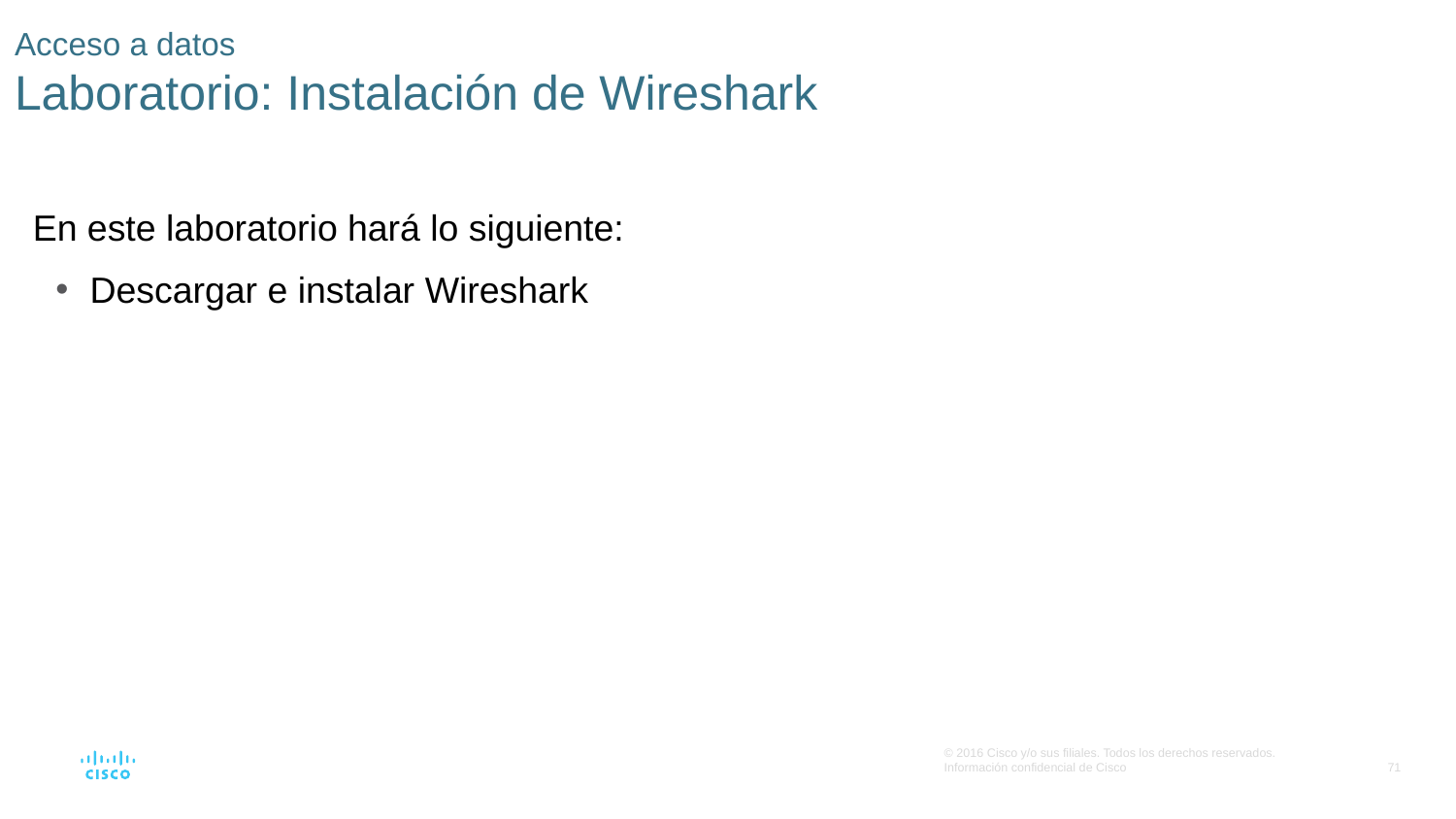

# Acceso a datos Laboratorio: Instalación de Wireshark

En este laboratorio hará lo siguiente:
Descargar e instalar Wireshark